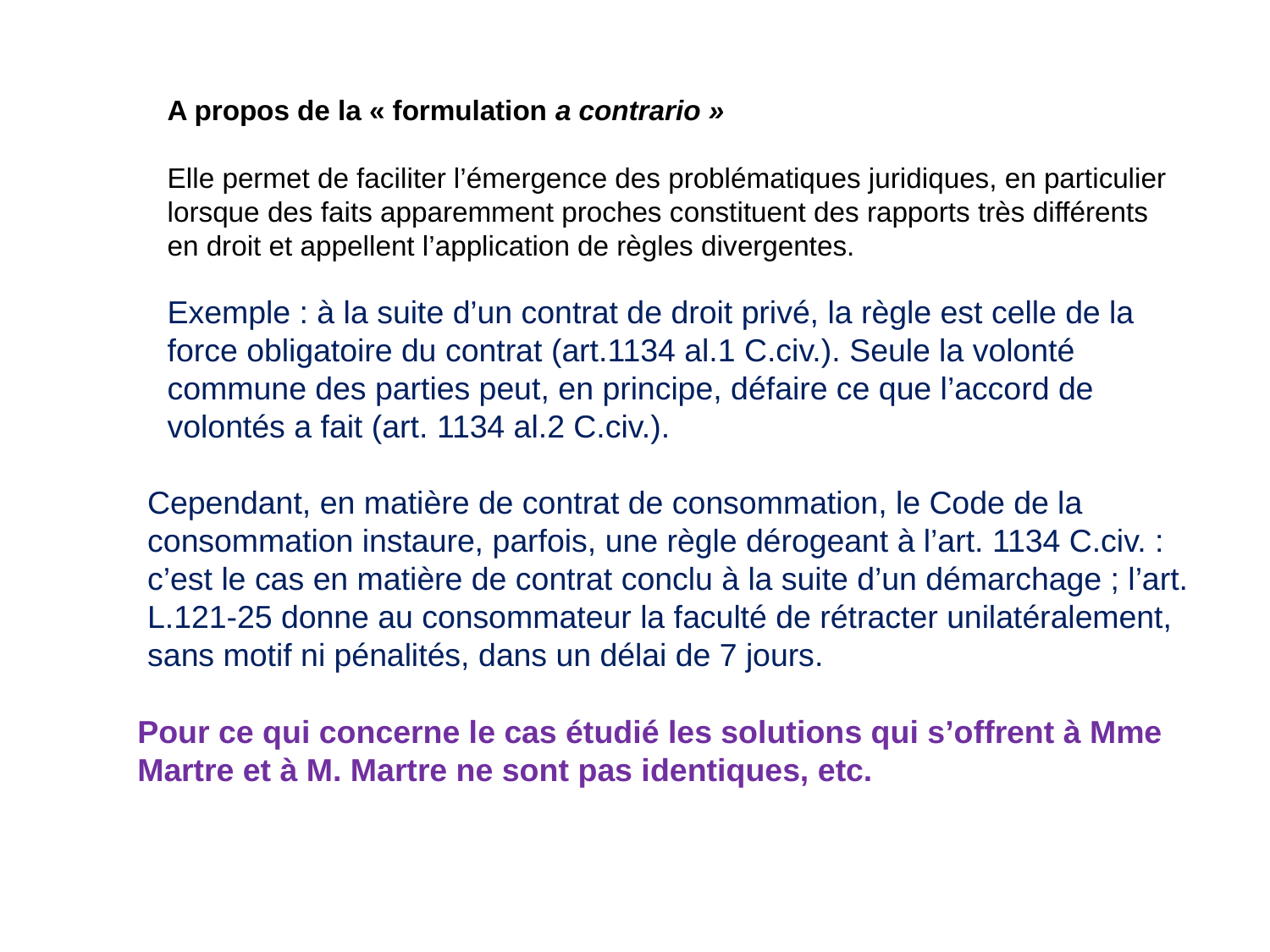

A propos de la « formulation a contrario »

Elle permet de faciliter l’émergence des problématiques juridiques, en particulier lorsque des faits apparemment proches constituent des rapports très différents en droit et appellent l’application de règles divergentes.

Exemple : à la suite d’un contrat de droit privé, la règle est celle de la force obligatoire du contrat (art.1134 al.1 C.civ.). Seule la volonté commune des parties peut, en principe, défaire ce que l’accord de volontés a fait (art. 1134 al.2 C.civ.).
Cependant, en matière de contrat de consommation, le Code de la consommation instaure, parfois, une règle dérogeant à l’art. 1134 C.civ. : c’est le cas en matière de contrat conclu à la suite d’un démarchage ; l’art. L.121-25 donne au consommateur la faculté de rétracter unilatéralement, sans motif ni pénalités, dans un délai de 7 jours.
Pour ce qui concerne le cas étudié les solutions qui s’offrent à Mme Martre et à M. Martre ne sont pas identiques, etc.